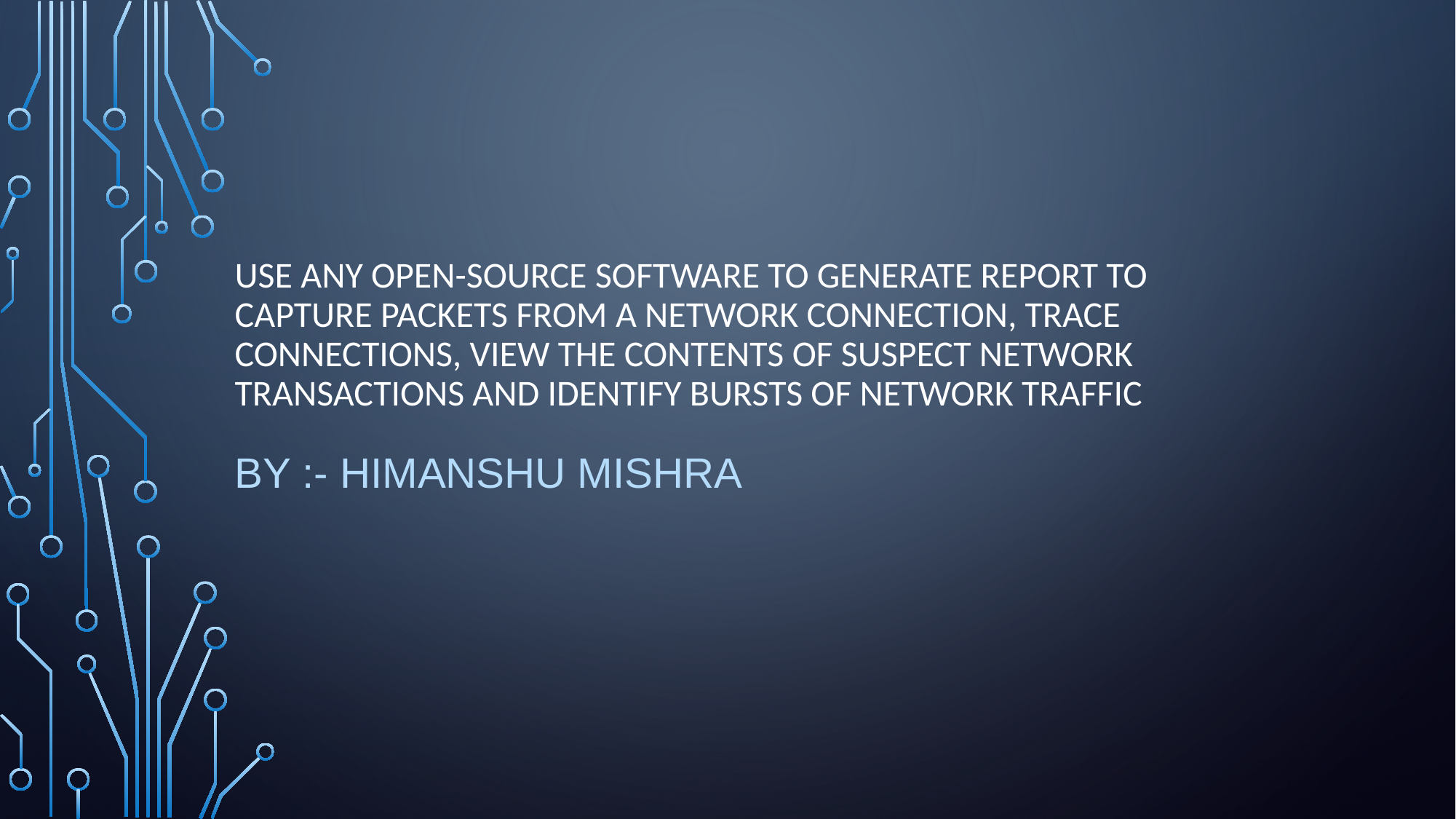

# Use any open-source software to generate report to capture packets from a network connection, trace connections, view the contents of suspect network transactions and identify bursts of network traffic
By :- Himanshu MISHRA